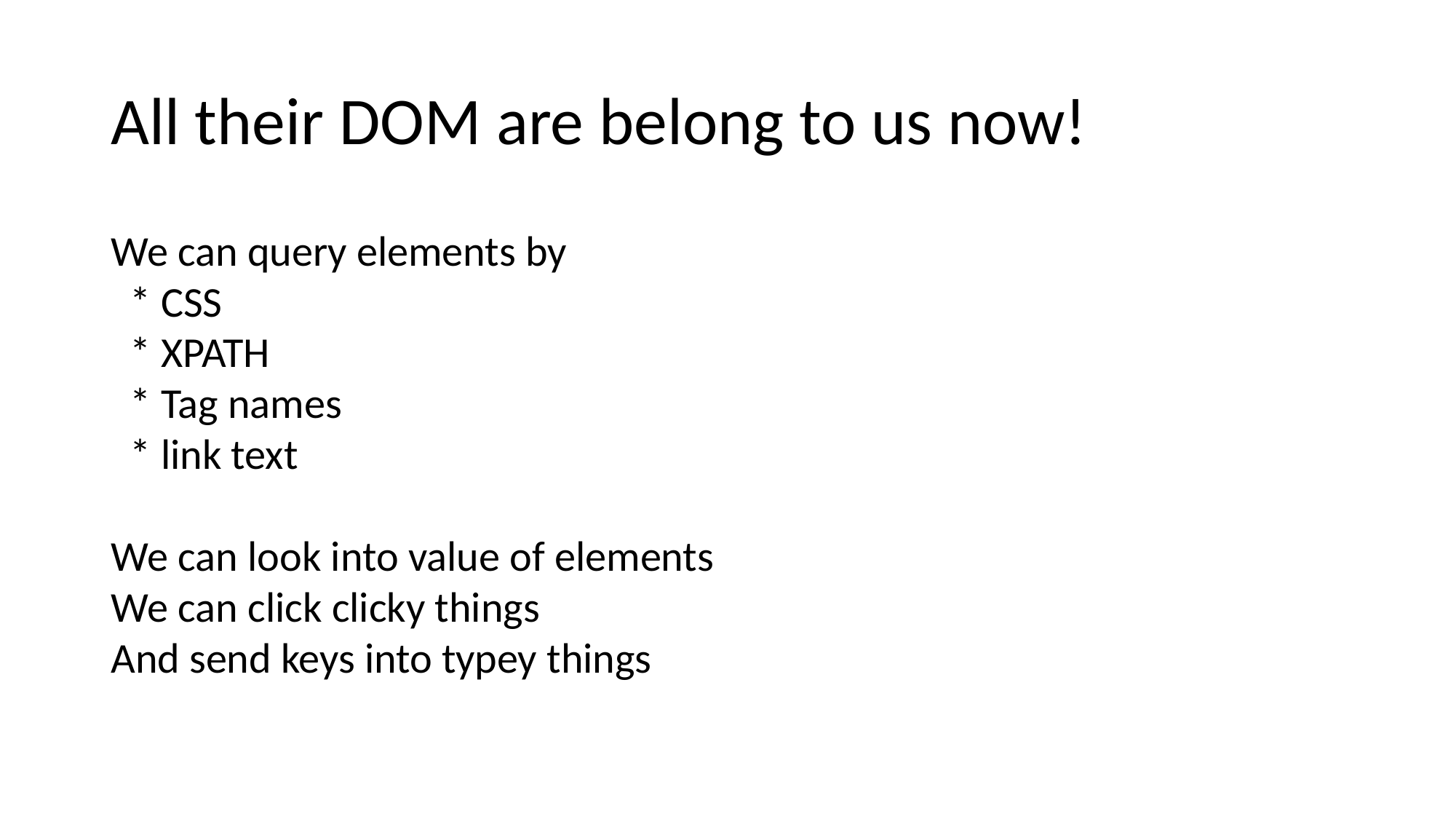

# All their DOM are belong to us now!
We can query elements by
  * CSS
  * XPATH
  * Tag names
  * link text

We can look into value of elements
We can click clicky things
And send keys into typey things